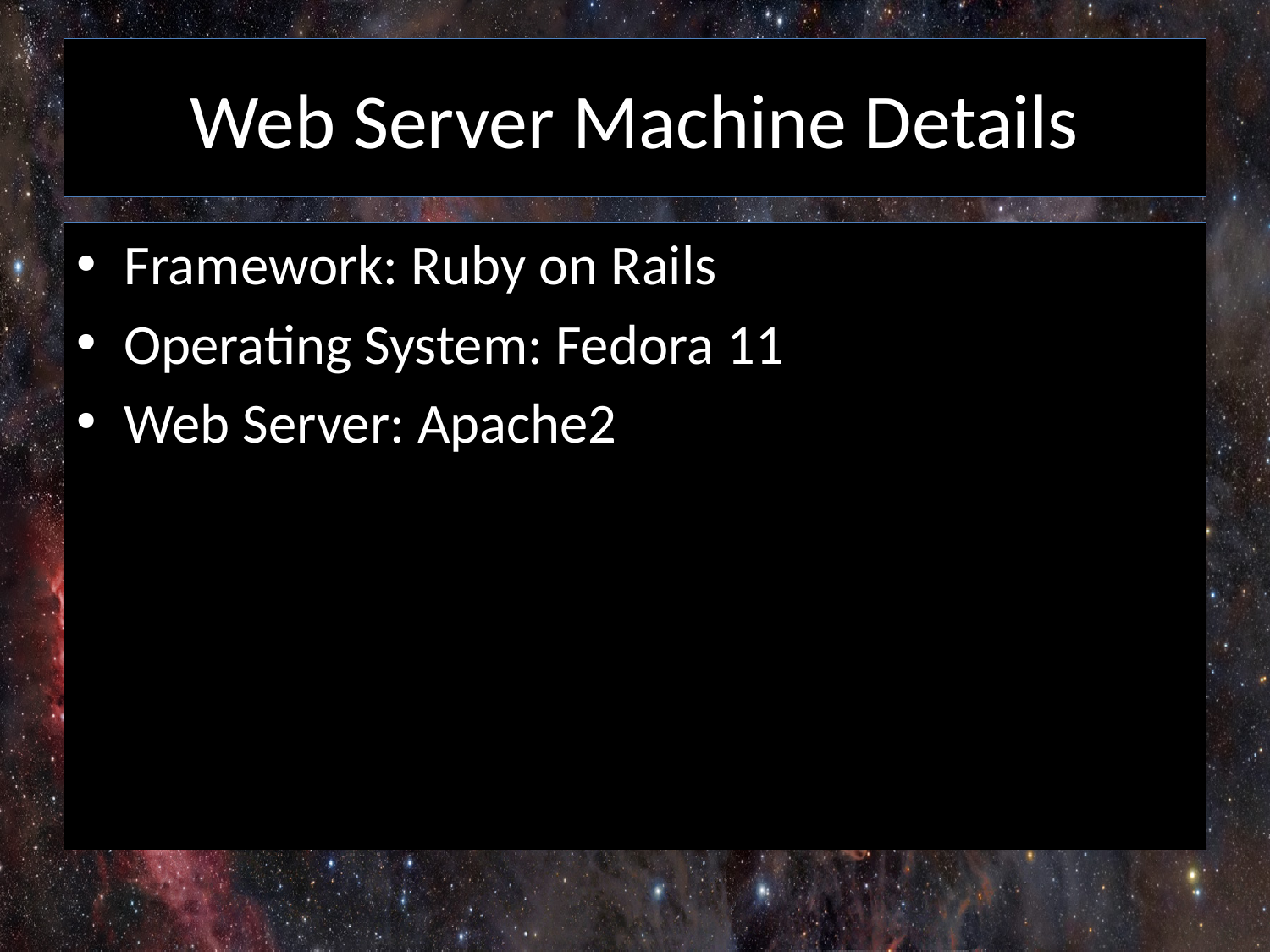

# Web Server Machine Details
Framework: Ruby on Rails
Operating System: Fedora 11
Web Server: Apache2